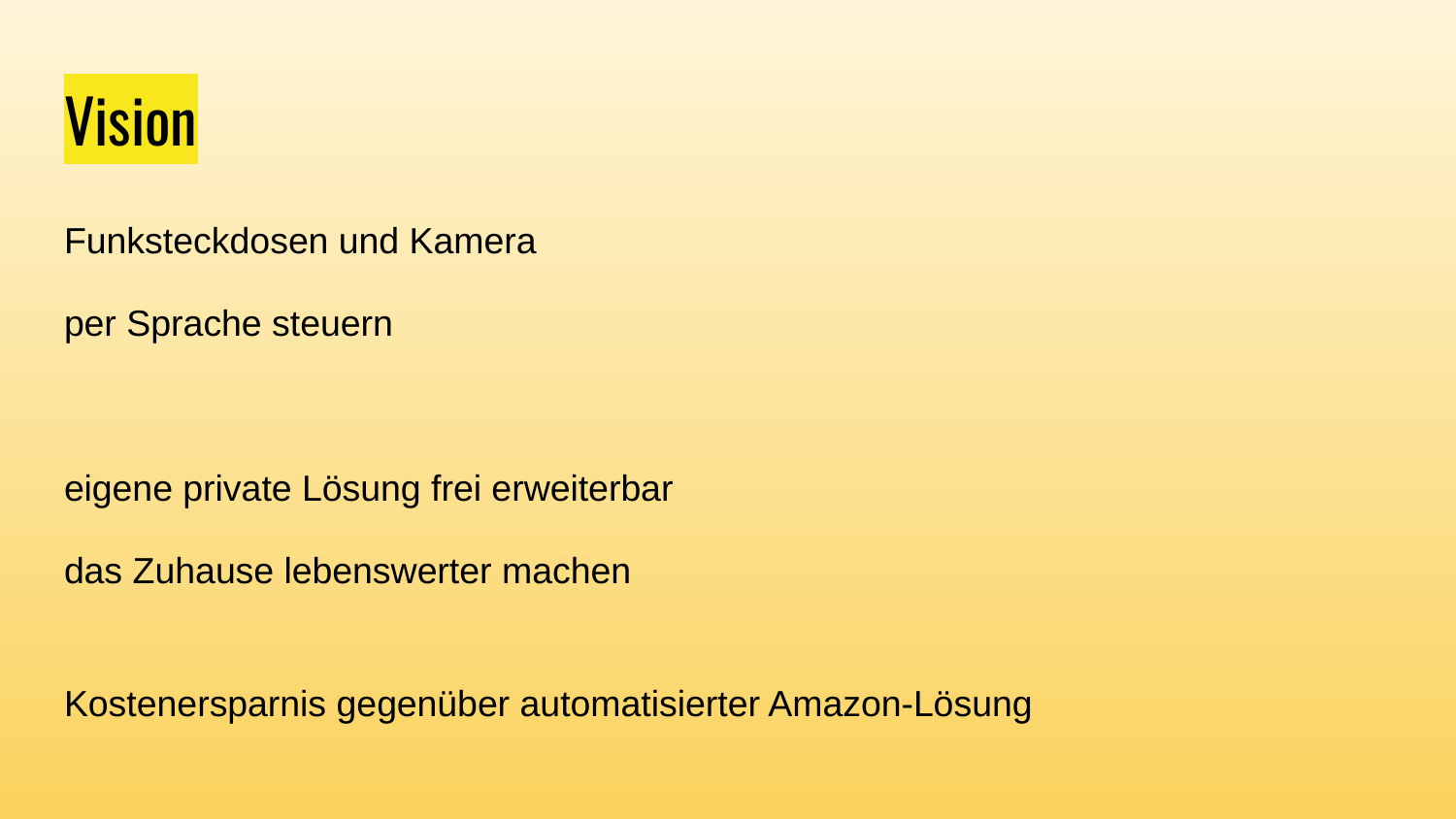

# Vision
Funksteckdosen und Kamera
per Sprache steuern

eigene private Lösung frei erweiterbar
das Zuhause lebenswerter machen
Kostenersparnis gegenüber automatisierter Amazon-Lösung